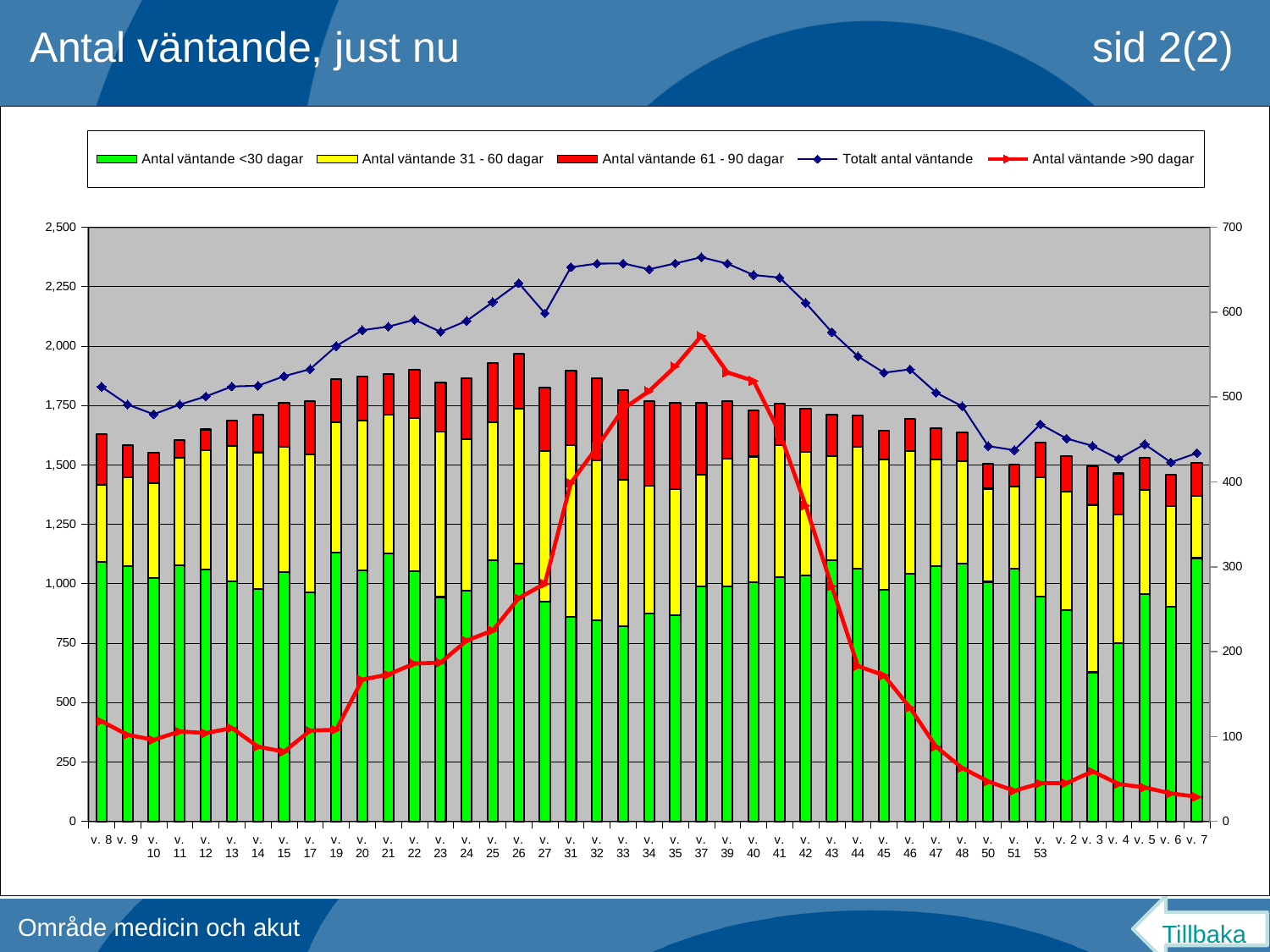

Antal väntande, just nu					    sid 2(2)

### Chart

| Category | Antal väntande <30 dagar | Antal väntande 31 - 60 dagar | Antal väntande 61 - 90 dagar | Totalt antal väntande | Antal väntande >90 dagar |
|---|---|---|---|---|---|
| v. 8 | 1092.0 | 325.0 | 214.0 | 1829.0 | 118.0 |
| v. 9 | 1074.0 | 374.0 | 136.0 | 1754.0 | 102.0 |
| v. 10 | 1023.0 | 399.0 | 130.0 | 1713.0 | 96.0 |
| v. 11 | 1076.0 | 455.0 | 73.0 | 1754.0 | 106.0 |
| v. 12 | 1060.0 | 503.0 | 86.0 | 1788.0 | 104.0 |
| v. 13 | 1009.0 | 571.0 | 108.0 | 1830.0 | 110.0 |
| v. 14 | 979.0 | 574.0 | 159.0 | 1833.0 | 88.0 |
| v. 15 | 1050.0 | 527.0 | 185.0 | 1873.0 | 82.0 |
| v. 17 | 963.0 | 581.0 | 223.0 | 1903.0 | 107.0 |
| v. 19 | 1132.0 | 546.0 | 183.0 | 2000.0 | 108.0 |
| v. 20 | 1056.0 | 632.0 | 184.0 | 2067.0 | 167.0 |
| v. 21 | 1126.0 | 587.0 | 169.0 | 2082.0 | 173.0 |
| v. 22 | 1052.0 | 645.0 | 203.0 | 2111.0 | 186.0 |
| v. 23 | 944.0 | 695.0 | 208.0 | 2060.0 | 187.0 |
| v. 24 | 972.0 | 637.0 | 256.0 | 2106.0 | 213.0 |
| v. 25 | 1100.0 | 580.0 | 248.0 | 2185.0 | 225.0 |
| v. 26 | 1084.0 | 651.0 | 234.0 | 2265.0 | 263.0 |
| v. 27 | 924.0 | 633.0 | 267.0 | 2138.0 | 280.0 |
| v. 31 | 861.0 | 722.0 | 312.0 | 2332.0 | 399.0 |
| v. 32 | 847.0 | 671.0 | 345.0 | 2347.0 | 441.0 |
| v. 33 | 822.0 | 616.0 | 378.0 | 2348.0 | 486.0 |
| v. 34 | 873.0 | 539.0 | 356.0 | 2323.0 | 507.0 |
| v. 35 | 866.0 | 532.0 | 363.0 | 2348.0 | 536.0 |
| v. 37 | 990.0 | 470.0 | 300.0 | 2374.0 | 572.0 |
| v. 39 | 988.0 | 537.0 | 245.0 | 2347.0 | 529.0 |
| v. 40 | 1005.0 | 530.0 | 193.0 | 2299.0 | 519.0 |
| v. 41 | 1028.0 | 554.0 | 175.0 | 2288.0 | 458.0 |
| v. 42 | 1035.0 | 521.0 | 179.0 | 2182.0 | 372.0 |
| v. 43 | 1100.0 | 436.0 | 175.0 | 2059.0 | 277.0 |
| v. 44 | 1064.0 | 512.0 | 132.0 | 1957.0 | 183.0 |
| v. 45 | 973.0 | 551.0 | 121.0 | 1888.0 | 172.0 |
| v. 46 | 1042.0 | 515.0 | 138.0 | 1902.0 | 134.0 |
| v. 47 | 1073.0 | 449.0 | 131.0 | 1804.0 | 88.0 |
| v. 48 | 1084.0 | 430.0 | 122.0 | 1747.0 | 63.0 |
| v. 50 | 1008.0 | 392.0 | 104.0 | 1579.0 | 47.0 |
| v. 51 | 1063.0 | 347.0 | 90.0 | 1562.0 | 36.0 |
| v. 53 | 947.0 | 502.0 | 146.0 | 1671.0 | 45.0 |
| v. 2 | 889.0 | 498.0 | 150.0 | 1611.0 | 45.0 |
| v. 3 | 627.0 | 705.0 | 161.0 | 1580.0 | 59.0 |
| v. 4 | 750.0 | 542.0 | 172.0 | 1525.0 | 44.0 |
| v. 5 | 958.0 | 436.0 | 136.0 | 1587.0 | 40.0 |
| v. 6 | 903.0 | 424.0 | 133.0 | 1511.0 | 33.0 |
| v. 7 | 1108.0 | 261.0 | 138.0 | 1550.0 | 29.0 |
Tillbaka